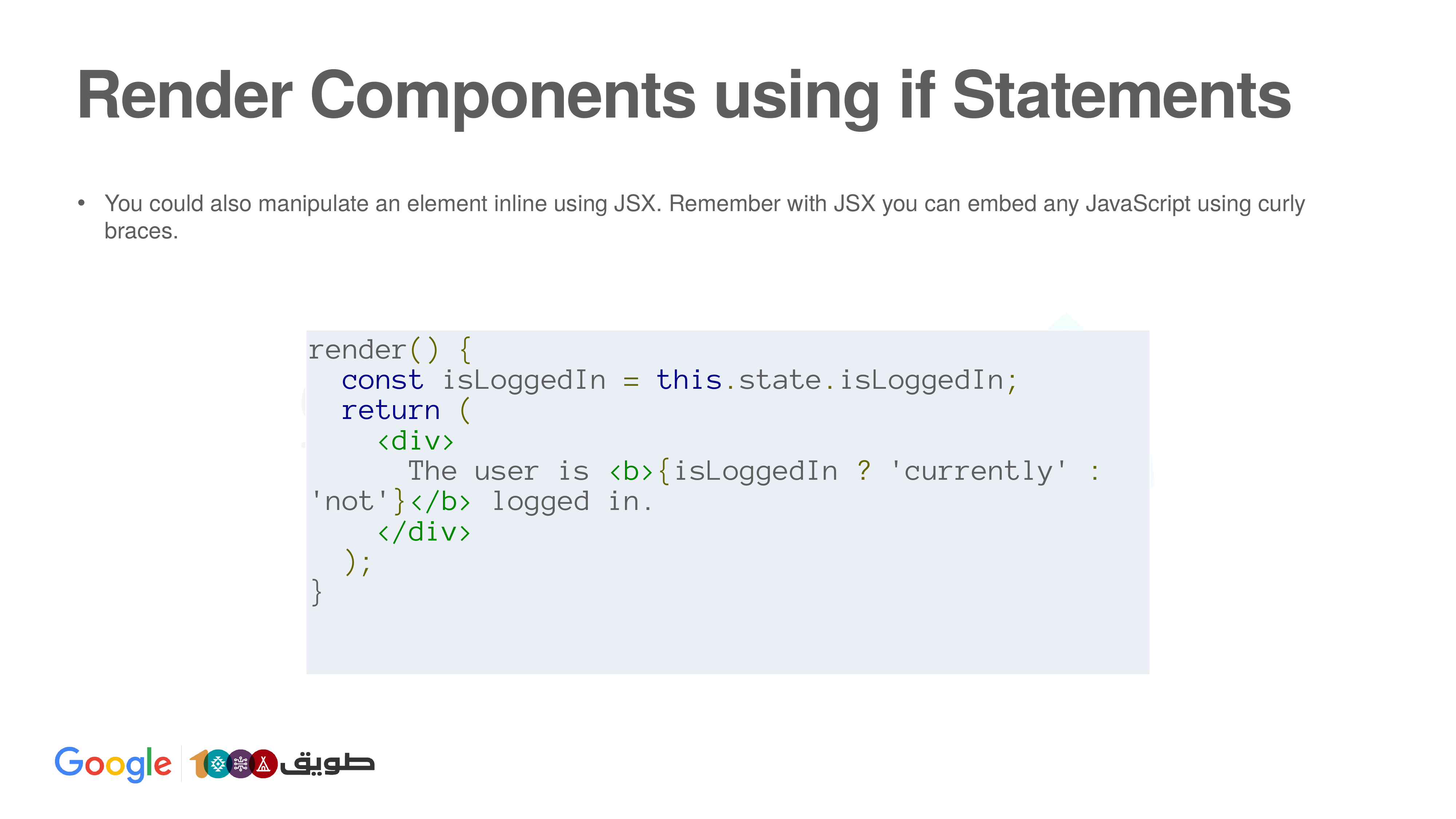

# Render Components using if Statements
You could also manipulate an element inline using JSX. Remember with JSX you can embed any JavaScript using curly braces.
| render() { const isLoggedIn = this.state.isLoggedIn; return ( <div> The user is <b>{isLoggedIn ? 'currently' : 'not'}</b> logged in. </div> ); } |
| --- |